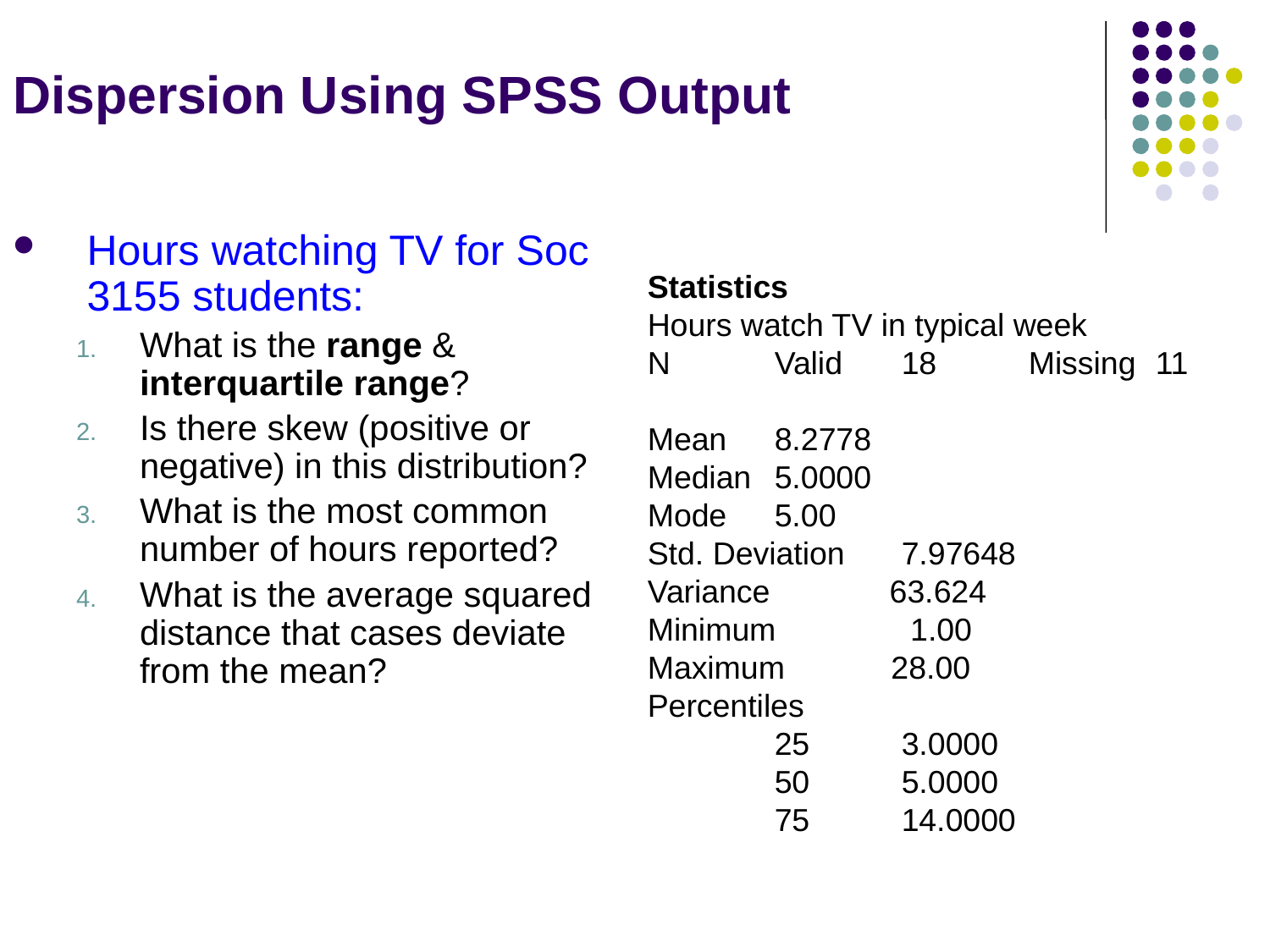

# Dispersion Using SPSS Output
Hours watching TV for Soc 3155 students:
What is the range & interquartile range?
Is there skew (positive or negative) in this distribution?
What is the most common number of hours reported?
What is the average squared distance that cases deviate from the mean?

Statistics
Hours watch TV in typical week
N	Valid	18	Missing	11
Mean	8.2778
Median	5.0000
Mode	5.00
Std. Deviation	7.97648
Variance	             63.624
Minimum	 1.00
Maximum            28.00
Percentiles
	25	3.0000
	50	5.0000
	75	14.0000